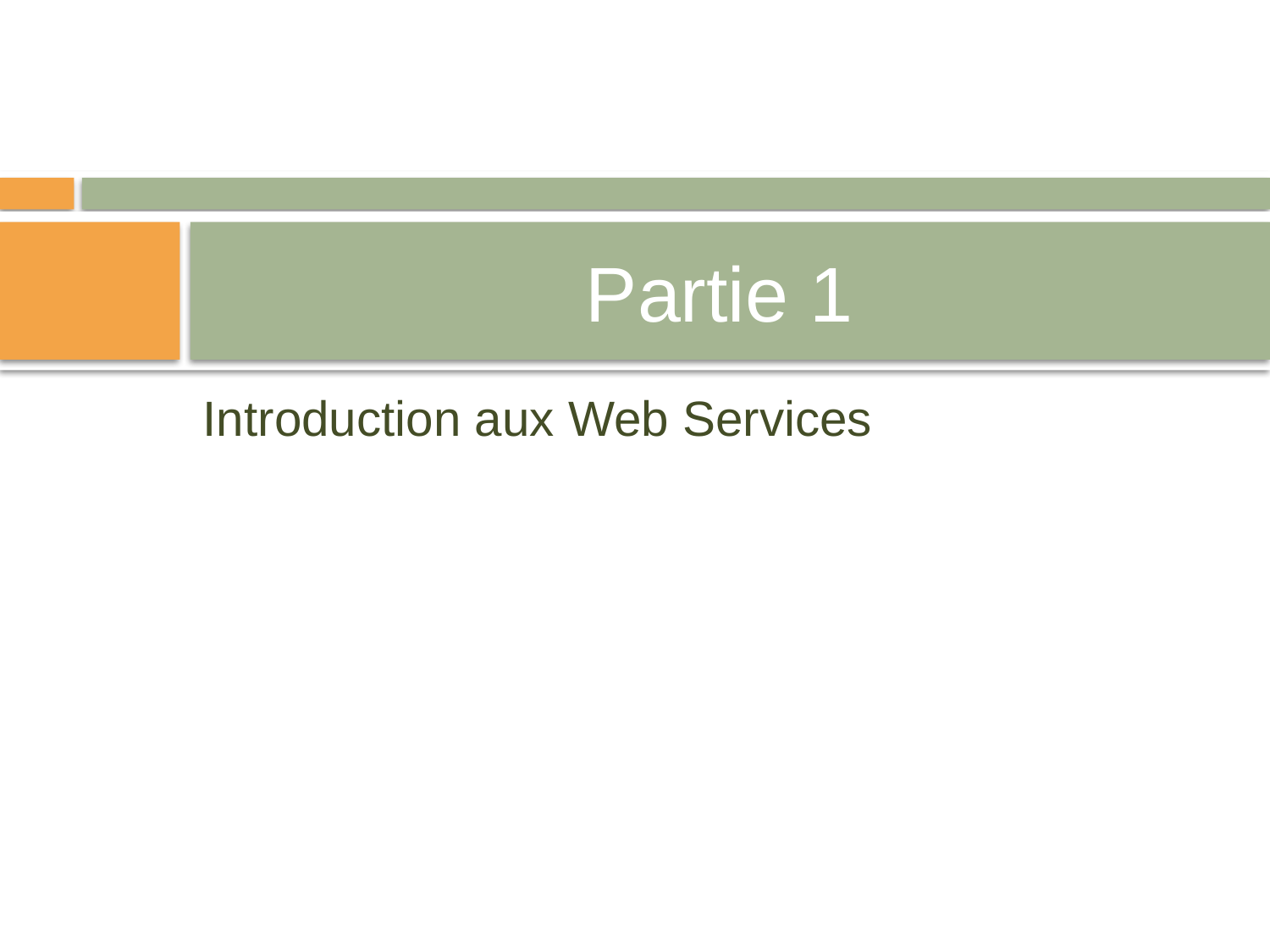

# Partie 1
Introduction aux Web Services